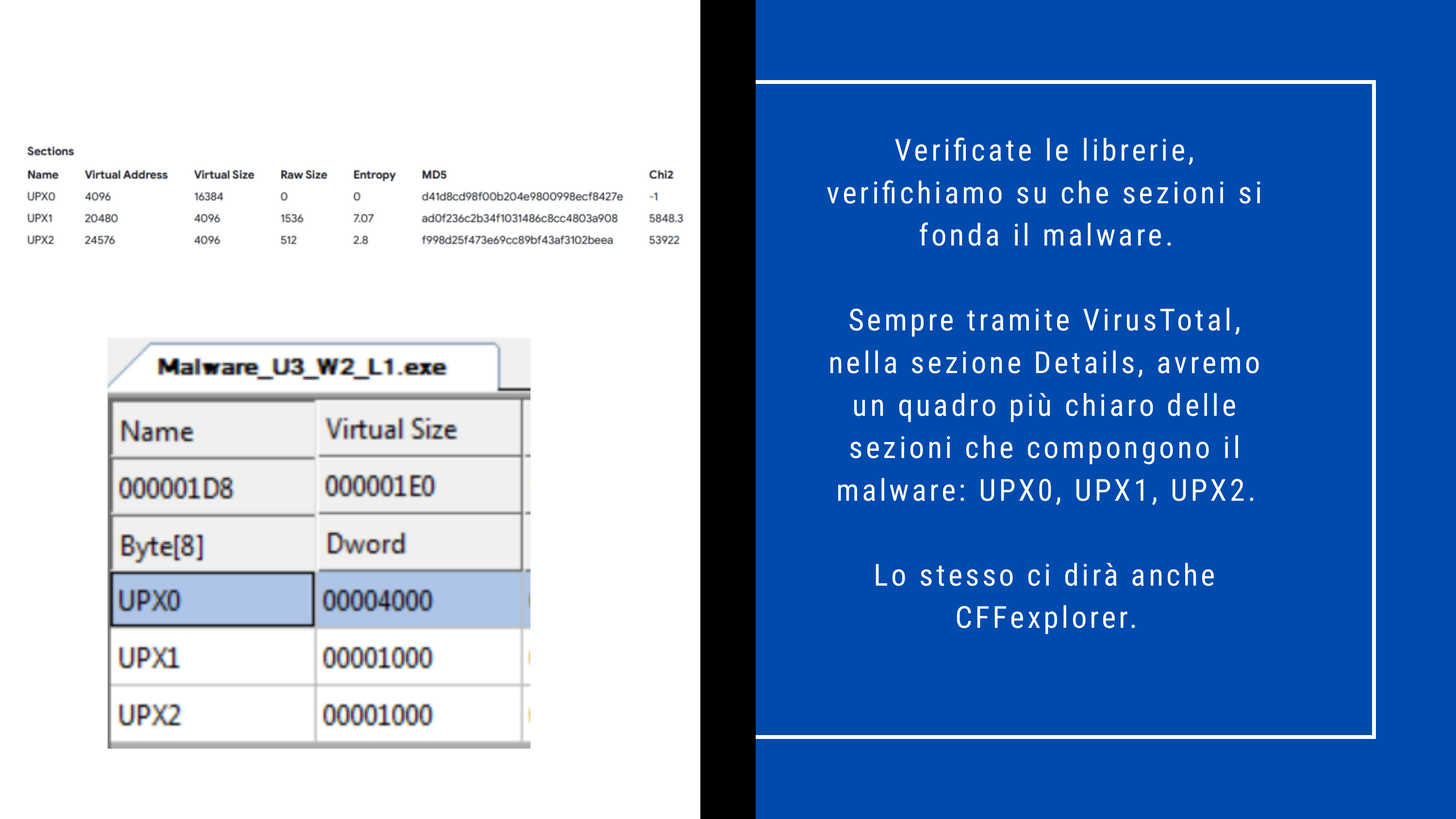

Verificate le librerie, verifichiamo su che sezioni si fonda il malware.

Sempre tramite VirusTotal, nella sezione Details, avremo un quadro più chiaro delle sezioni che compongono il malware: UPX0, UPX1, UPX2.

Lo stesso ci dirà anche CFFexplorer.